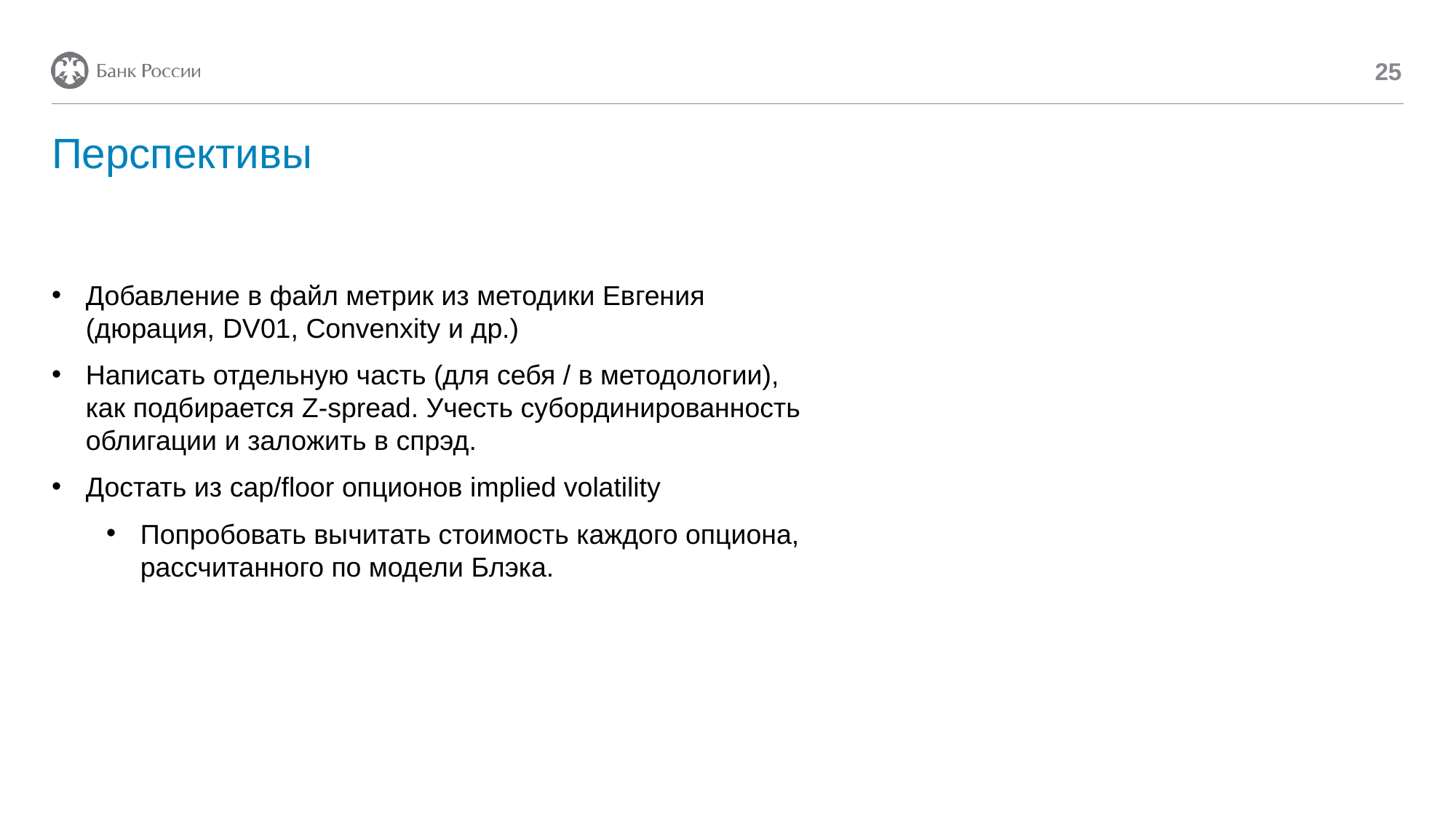

25
# Перспективы

Добавление в файл метрик из методики Евгения (дюрация, DV01, Convenxity и др.)
Написать отдельную часть (для себя / в методологии), как подбирается Z-spread. Учесть субординированность облигации и заложить в спрэд.
Достать из cap/floor опционов implied volatility
Попробовать вычитать стоимость каждого опциона, рассчитанного по модели Блэка.